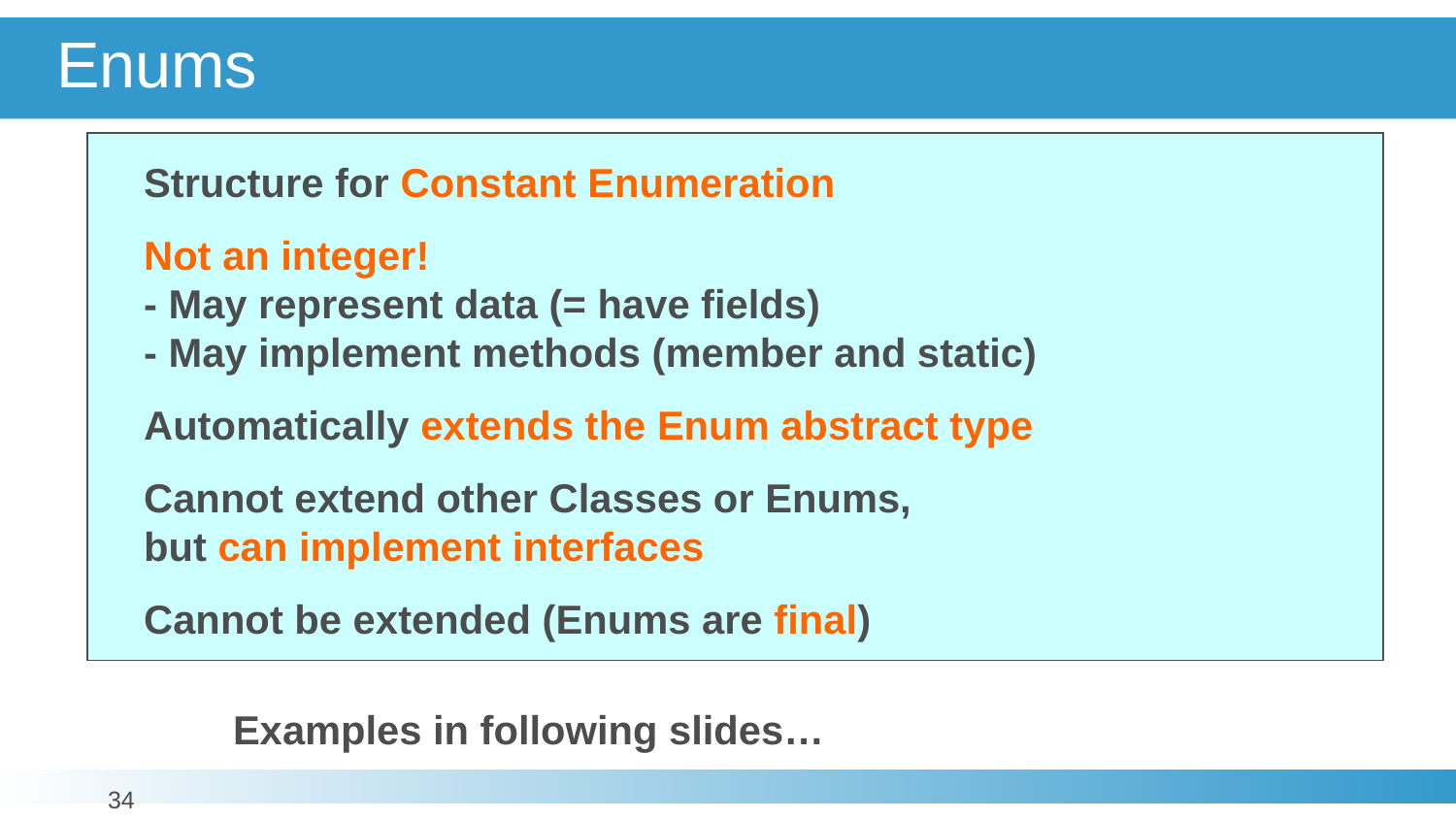

# Enums
Structure for Constant Enumeration
Not an integer!
- May represent data (= have fields)
- May implement methods (member and static)
Automatically extends the Enum abstract type
Cannot extend other Classes or Enums,
but can implement interfaces
Cannot be extended (Enums are final)
	Examples in following slides…
34